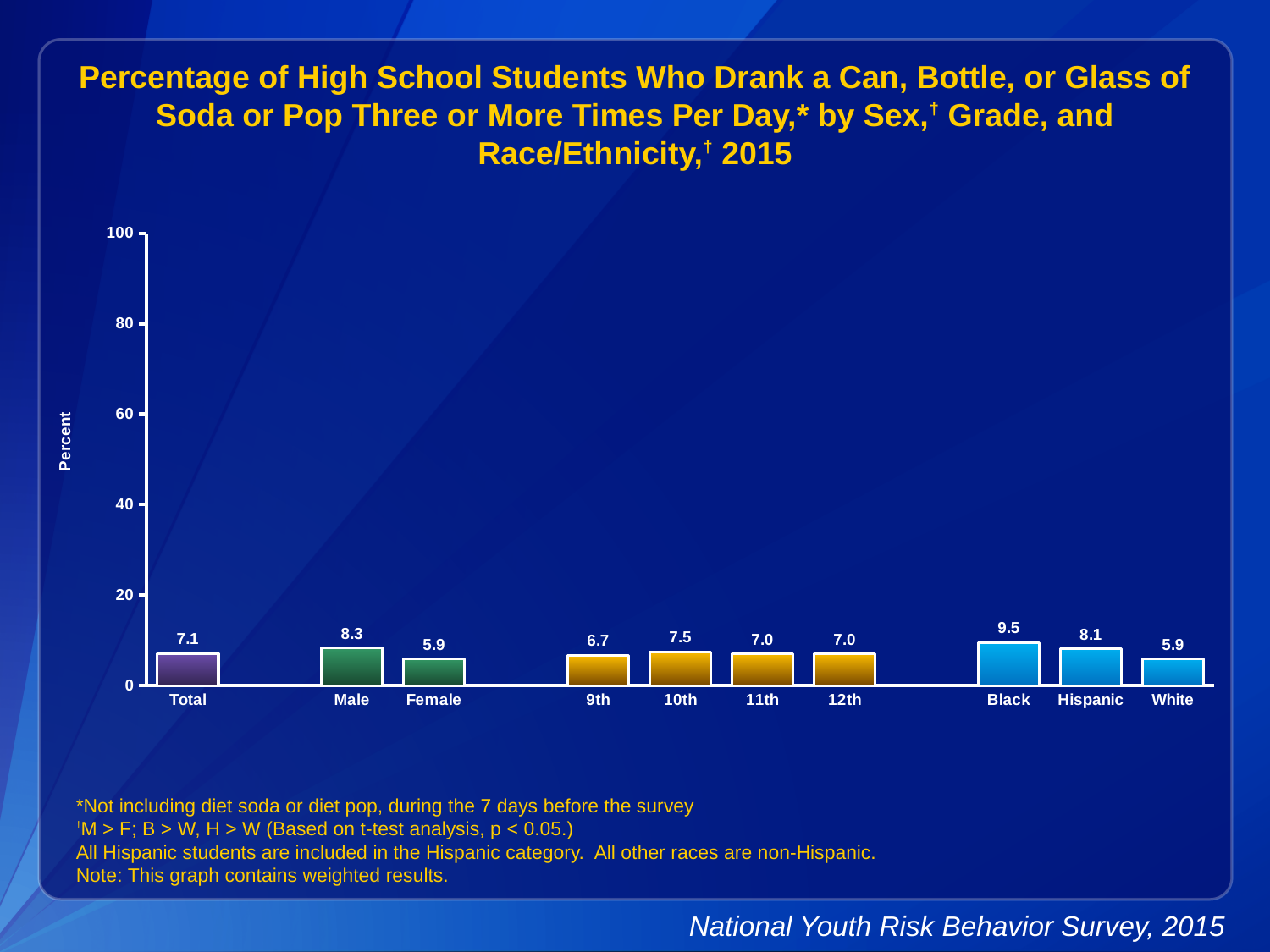

Percentage of High School Students Who Drank a Can, Bottle, or Glass of Soda or Pop Three or More Times Per Day,* by Sex,† Grade, and Race/Ethnicity,† 2015

### Chart

| Category | Series 1 |
|---|---|
| Total | 7.1 |
|  | None |
| Male | 8.3 |
| Female | 5.9 |
|  | None |
| 9th | 6.7 |
| 10th | 7.5 |
| 11th | 7.0 |
| 12th | 7.0 |
|  | None |
| Black | 9.5 |
| Hispanic | 8.1 |
| White | 5.9 |
*Not including diet soda or diet pop, during the 7 days before the survey
†M > F; B > W, H > W (Based on t-test analysis, p < 0.05.)
All Hispanic students are included in the Hispanic category.  All other races are non-Hispanic.
Note: This graph contains weighted results.
National Youth Risk Behavior Survey, 2015